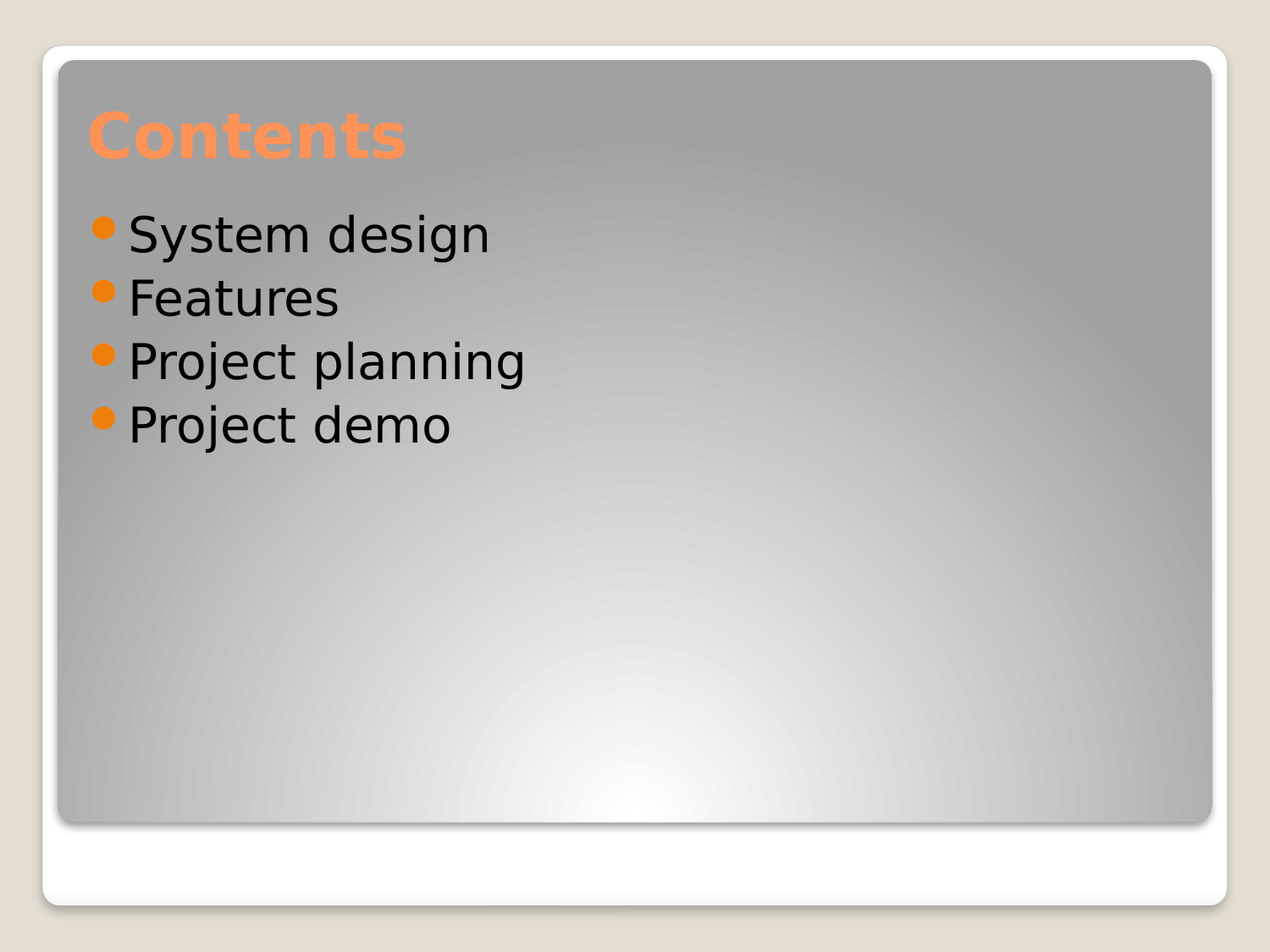

# Contents
System design
Features
Project planning
Project demo